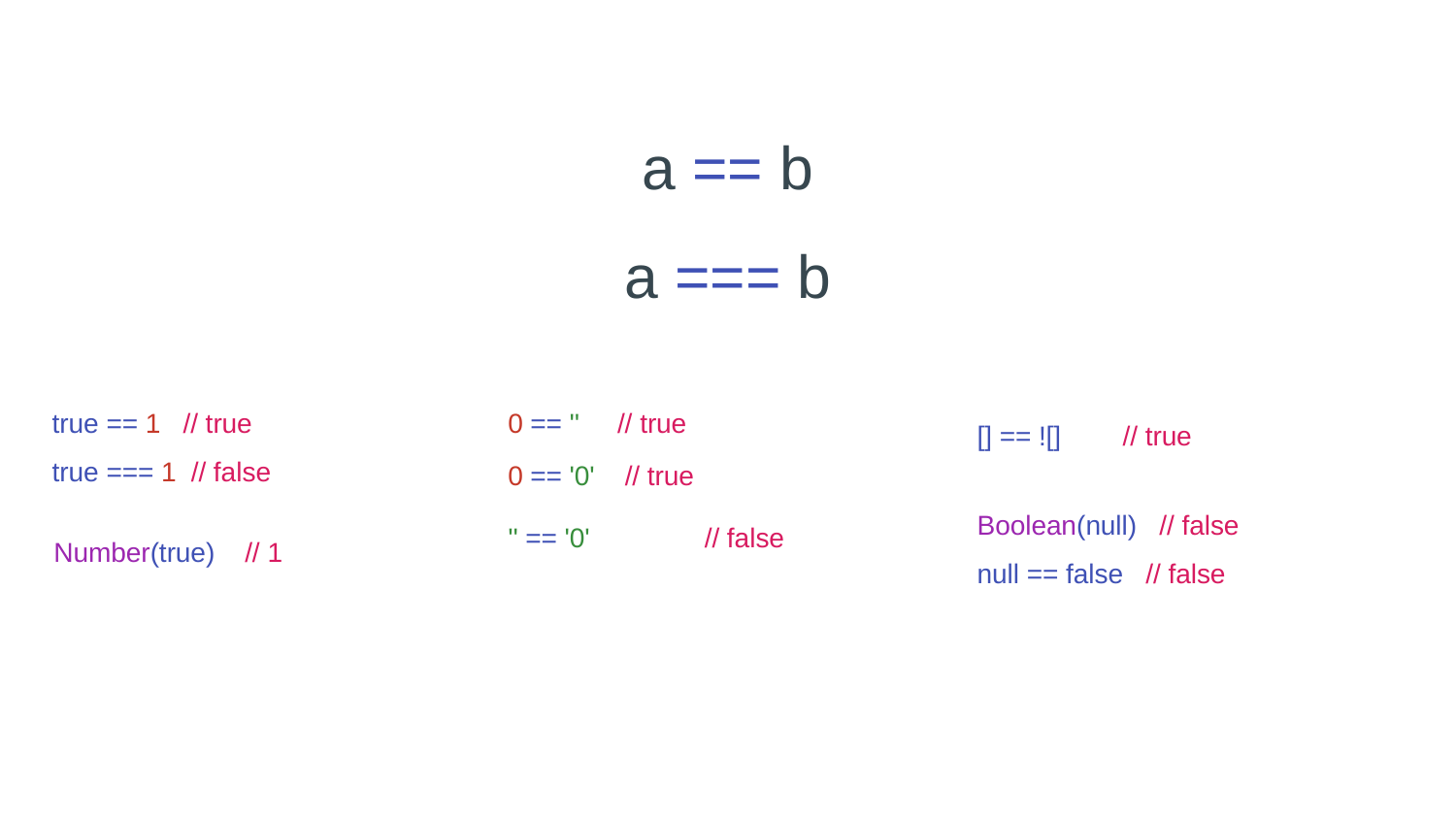

a == b
a === b
true == 1   // true
true === 1  // false
0 == ''     // true
[] == ![]   	// true
0 == '0'    // true

Boolean(null)   // false
null == false   // false

'' == '0'

// false
Number(true)    // 1